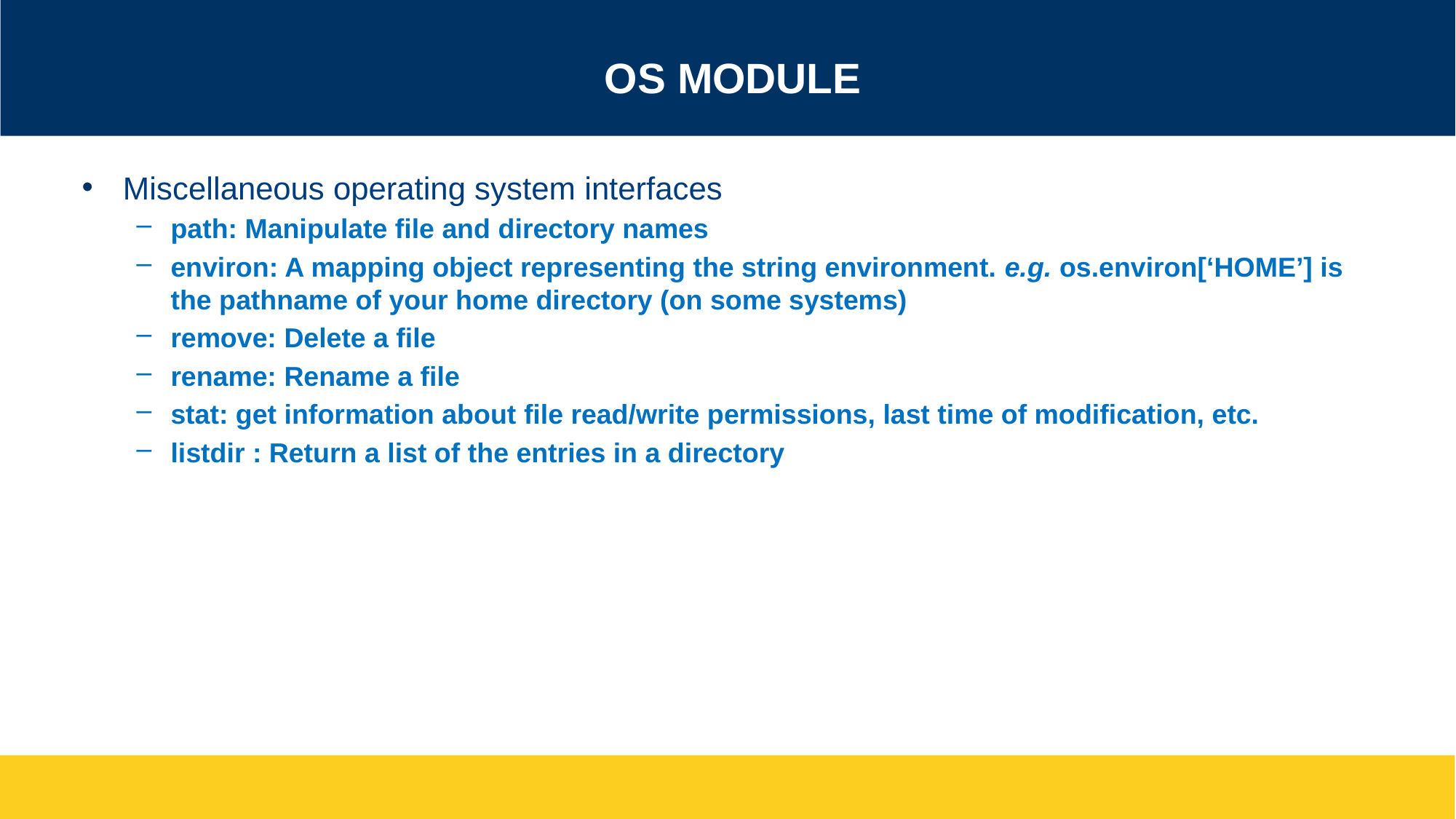

# OS module
Miscellaneous operating system interfaces
path: Manipulate file and directory names
environ: A mapping object representing the string environment. e.g. os.environ[‘HOME’] is the pathname of your home directory (on some systems)
remove: Delete a file
rename: Rename a file
stat: get information about file read/write permissions, last time of modification, etc.
listdir : Return a list of the entries in a directory